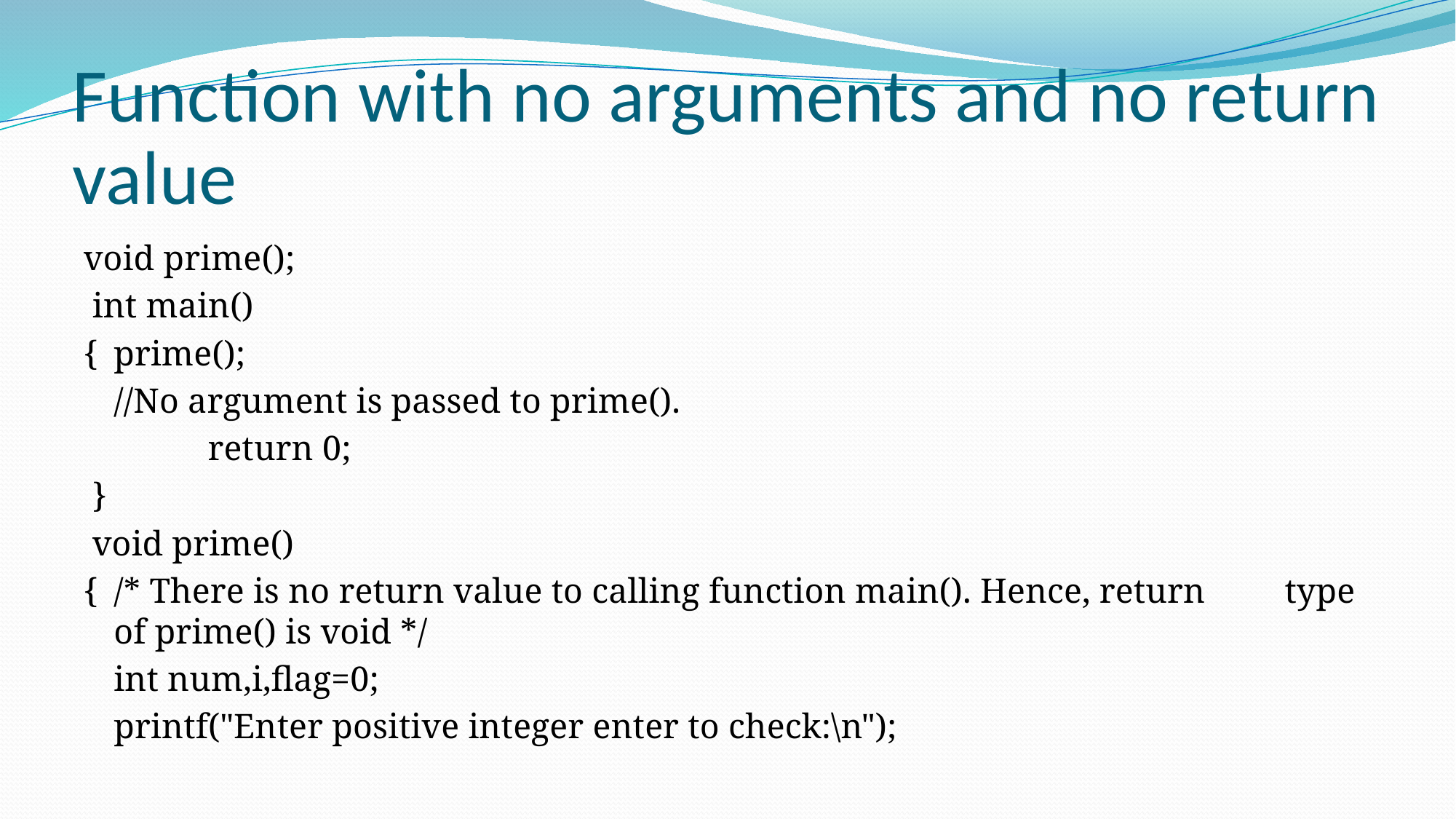

# Function with no arguments and no return value
void prime();
 int main()
{		prime();
		//No argument is passed to prime().
	 	return 0;
 }
 void prime()
{ 		/* There is no return value to calling function main(). Hence, return 		     type of prime() is void */
 		int num,i,flag=0;
		printf("Enter positive integer enter to check:\n");